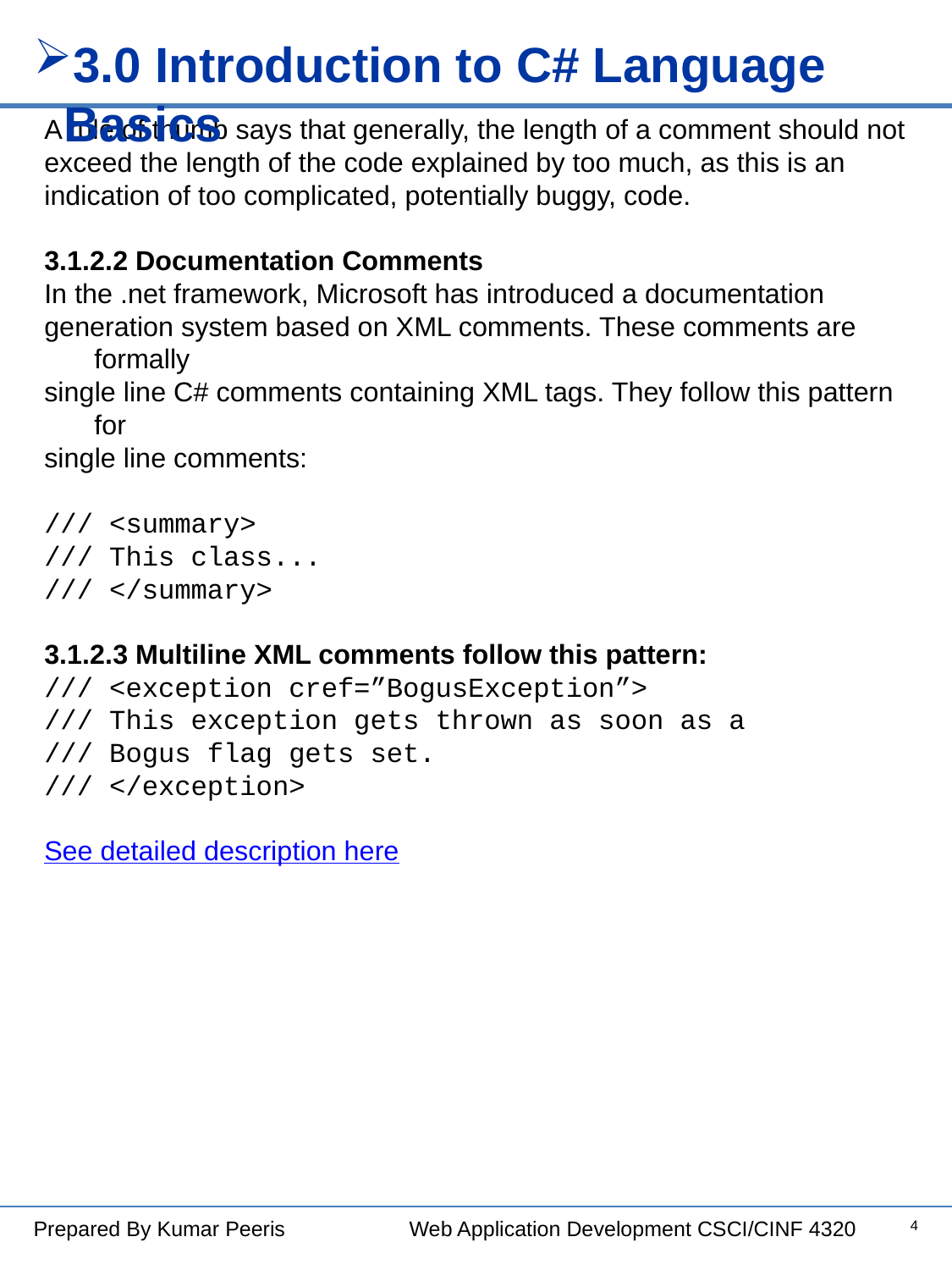

3.0 Introduction to C# Language Basics
A rule of thumb says that generally, the length of a comment should not
exceed the length of the code explained by too much, as this is an
indication of too complicated, potentially buggy, code.

3.1.2.2 Documentation Comments
In the .net framework, Microsoft has introduced a documentation
generation system based on XML comments. These comments are formally
single line C# comments containing XML tags. They follow this pattern for
single line comments:

/// <summary>
/// This class...
/// </summary>

3.1.2.3 Multiline XML comments follow this pattern:
/// <exception cref=”BogusException”>
/// This exception gets thrown as soon as a
/// Bogus flag gets set.
/// </exception>

See detailed description here

4
Prepared By Kumar Peeris                     Web Application Development CSCI/CINF 4320